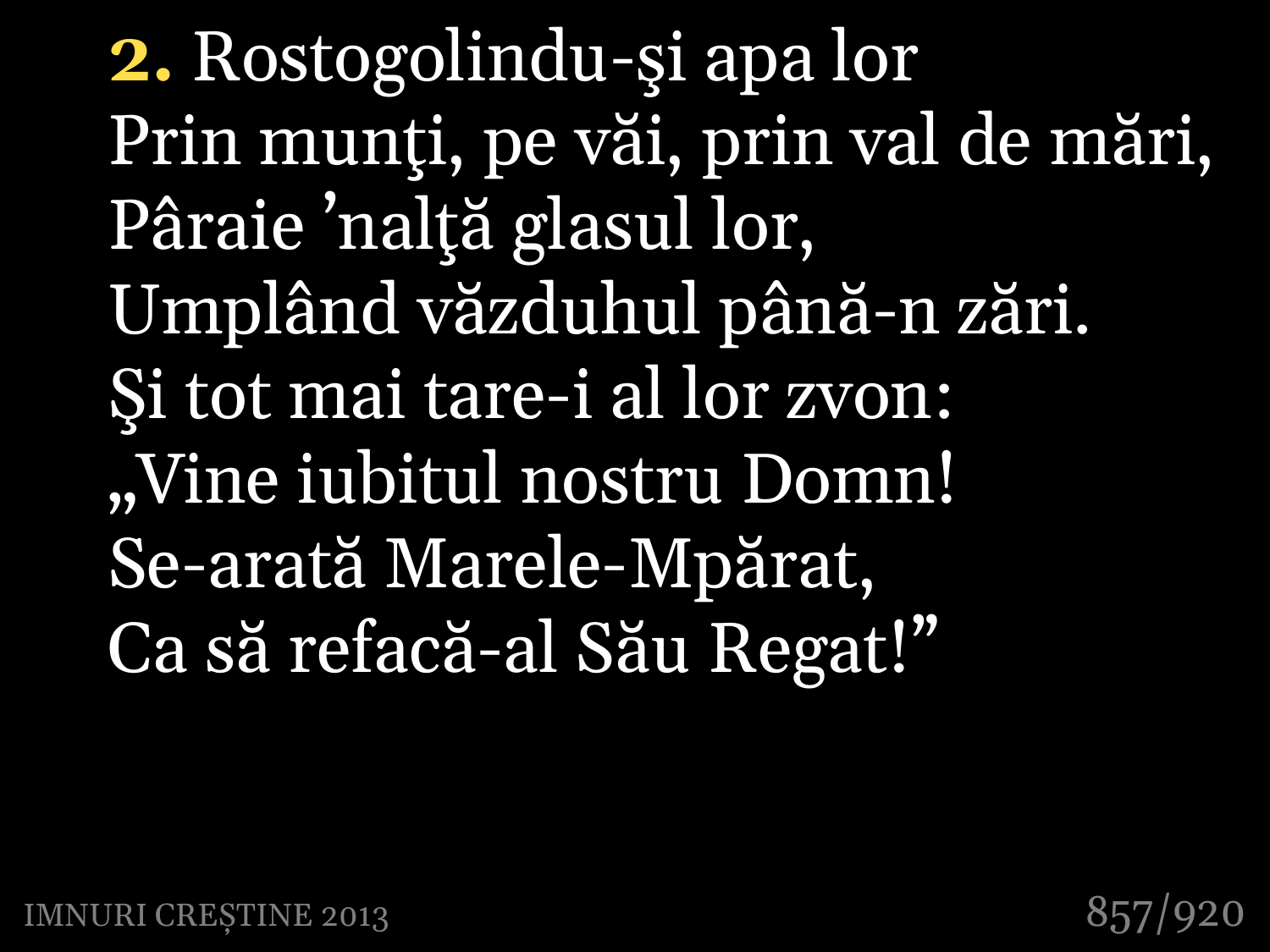

2. Rostogolindu-şi apa lor
Prin munţi, pe văi, prin val de mări,
Pâraie ’nalţă glasul lor,
Umplând văzduhul până-n zări.
Şi tot mai tare-i al lor zvon:
„Vine iubitul nostru Domn!
Se-arată Marele-Mpărat,
Ca să refacă-al Său Regat!”
857/920
IMNURI CREȘTINE 2013